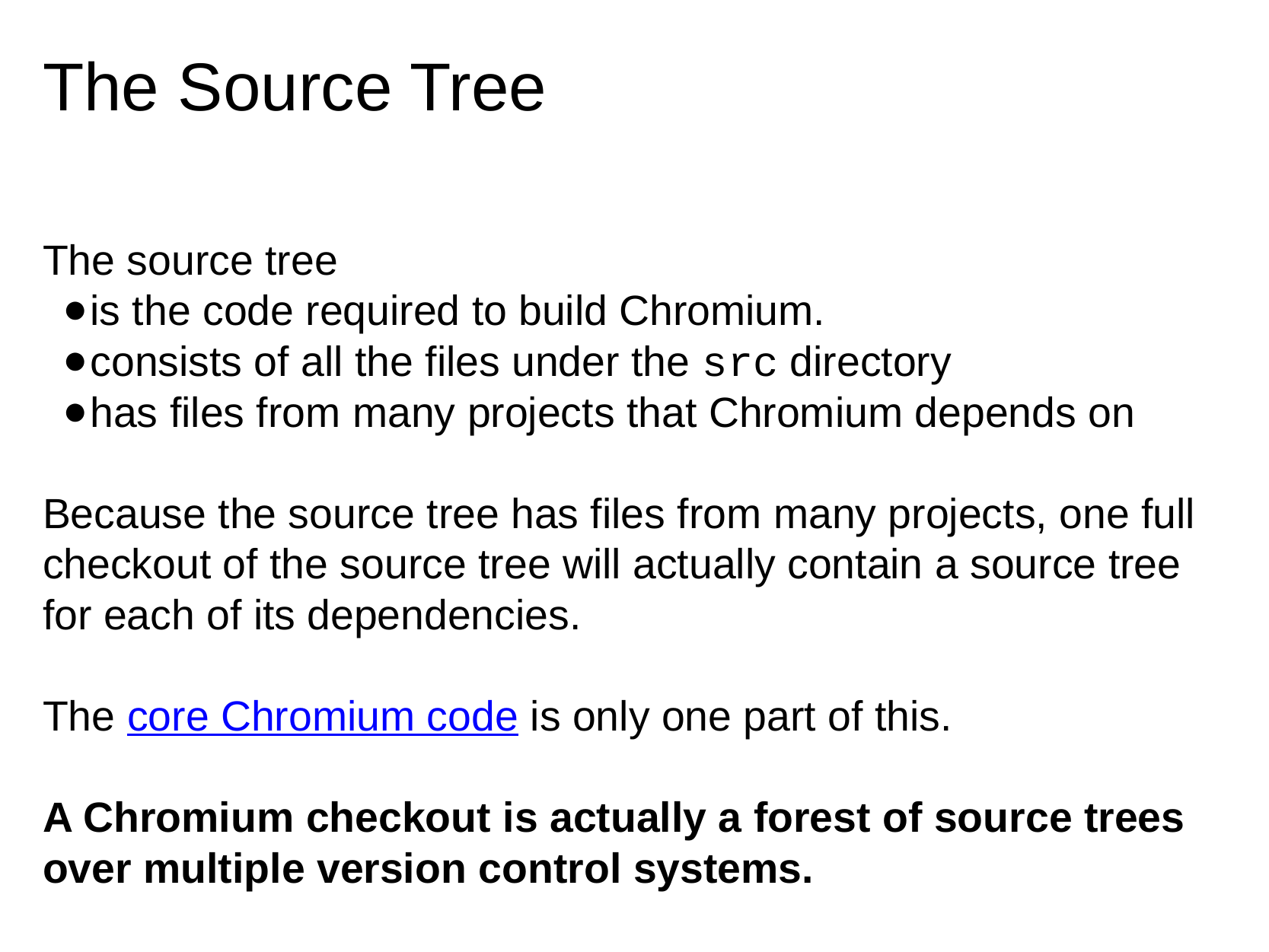

# The Source Tree
The source tree
is the code required to build Chromium.
consists of all the files under the src directory
has files from many projects that Chromium depends on

Because the source tree has files from many projects, one full checkout of the source tree will actually contain a source tree for each of its dependencies.

The core Chromium code is only one part of this.

A Chromium checkout is actually a forest of source trees over multiple version control systems.